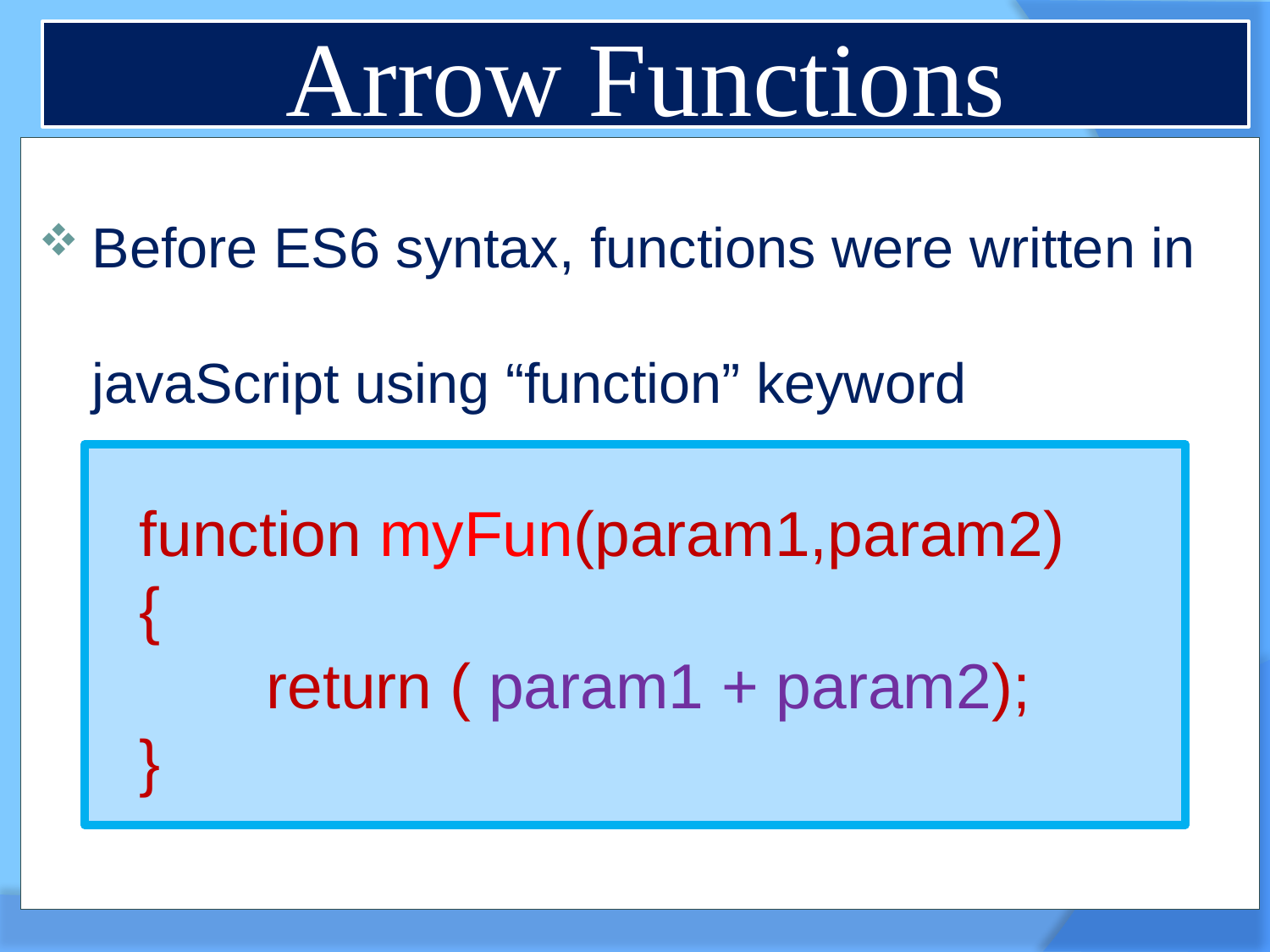

# Arrow Functions
Before ES6 syntax, functions were written in javaScript using “function” keyword

function myFun(param1,param2)
{
	return ( param1 + param2);
}